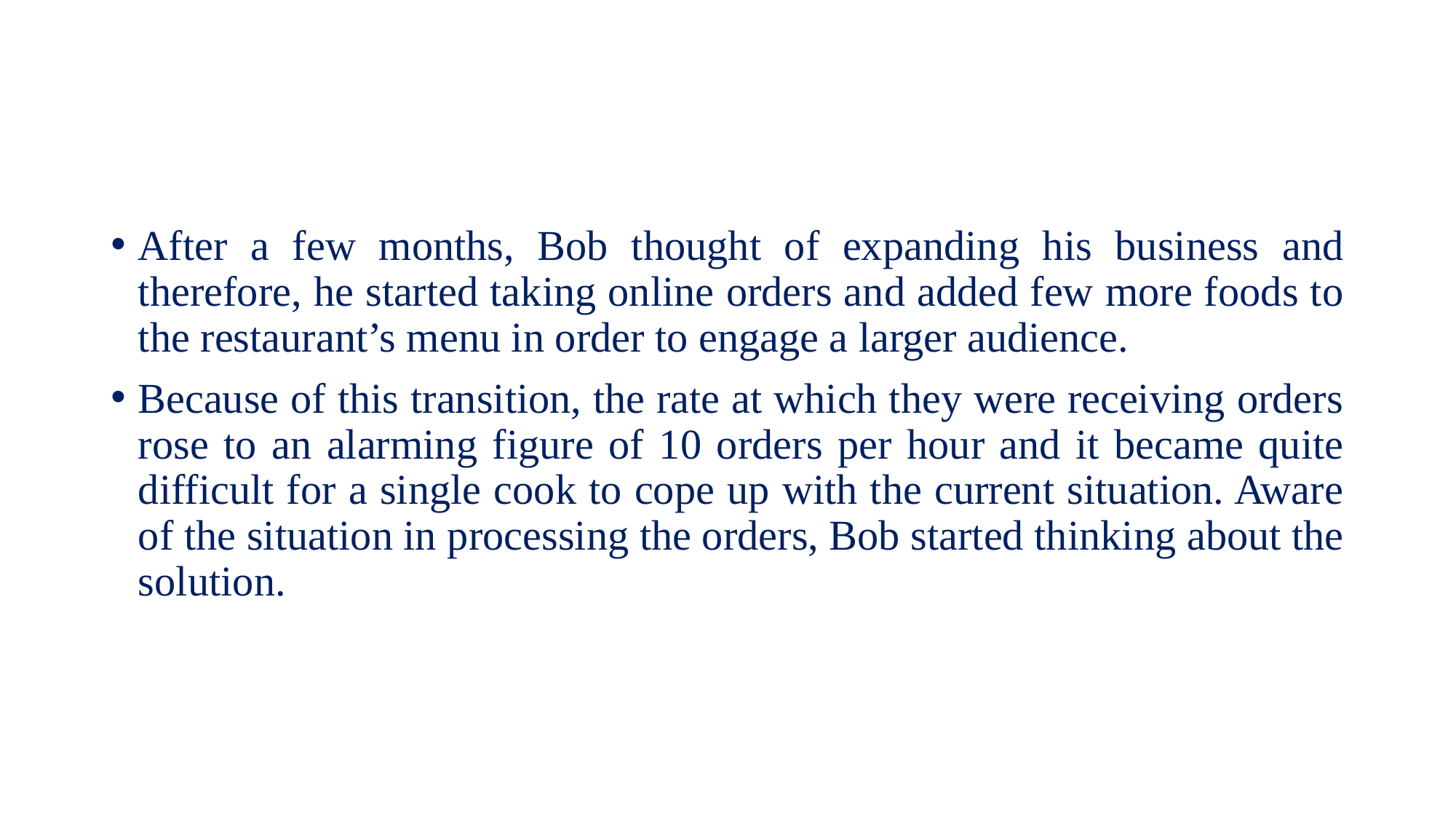

#
After a few months, Bob thought of expanding his business and therefore, he started taking online orders and added few more foods to the restaurant’s menu in order to engage a larger audience.
Because of this transition, the rate at which they were receiving orders rose to an alarming figure of 10 orders per hour and it became quite difficult for a single cook to cope up with the current situation. Aware of the situation in processing the orders, Bob started thinking about the solution.